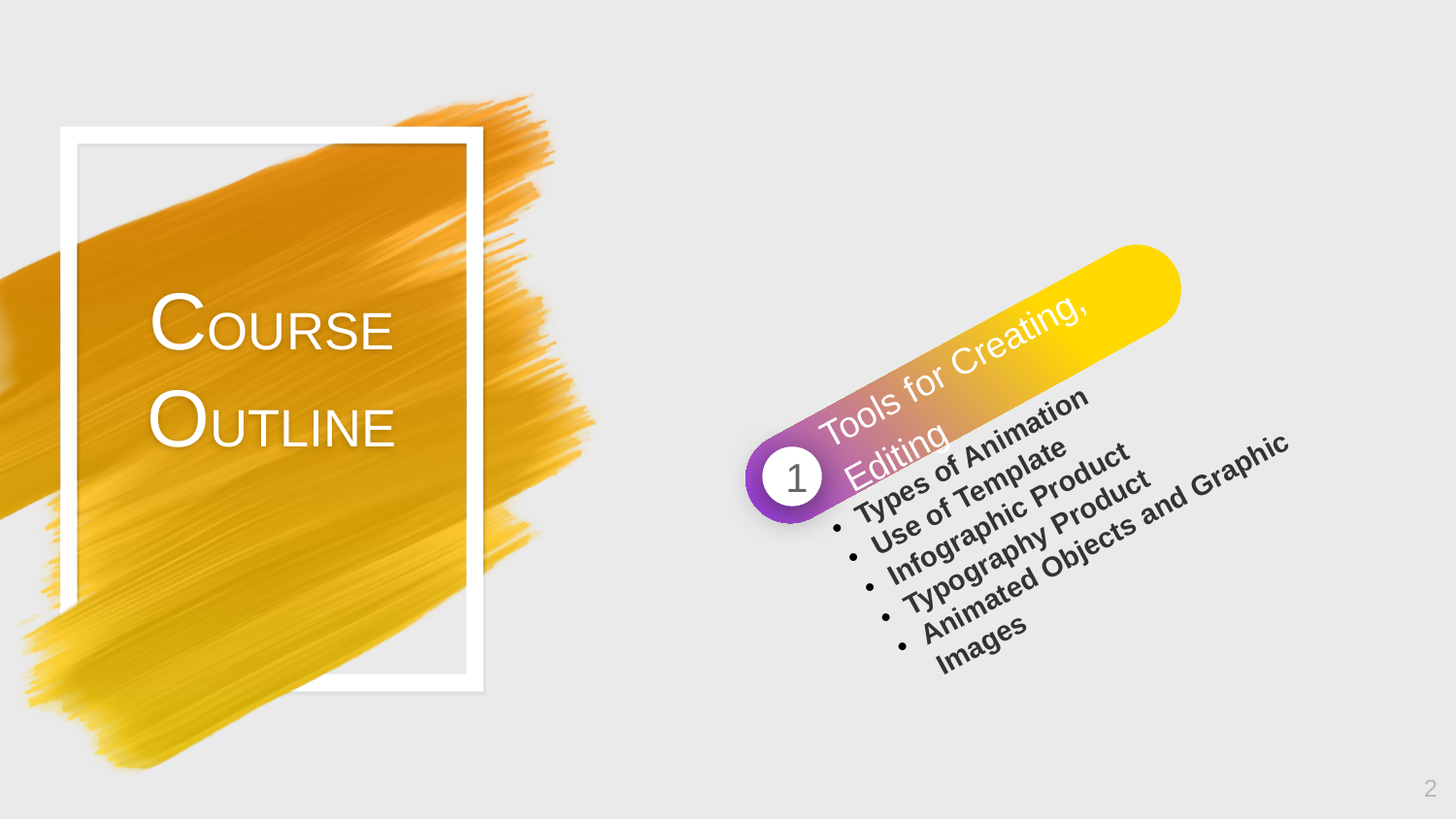

# COURSE OUTLINE

Types of Animation
Use of Template
Infographic Product
Typography Product
Animated Objects and Graphic Images
Tools for Creating, Editing
1
2